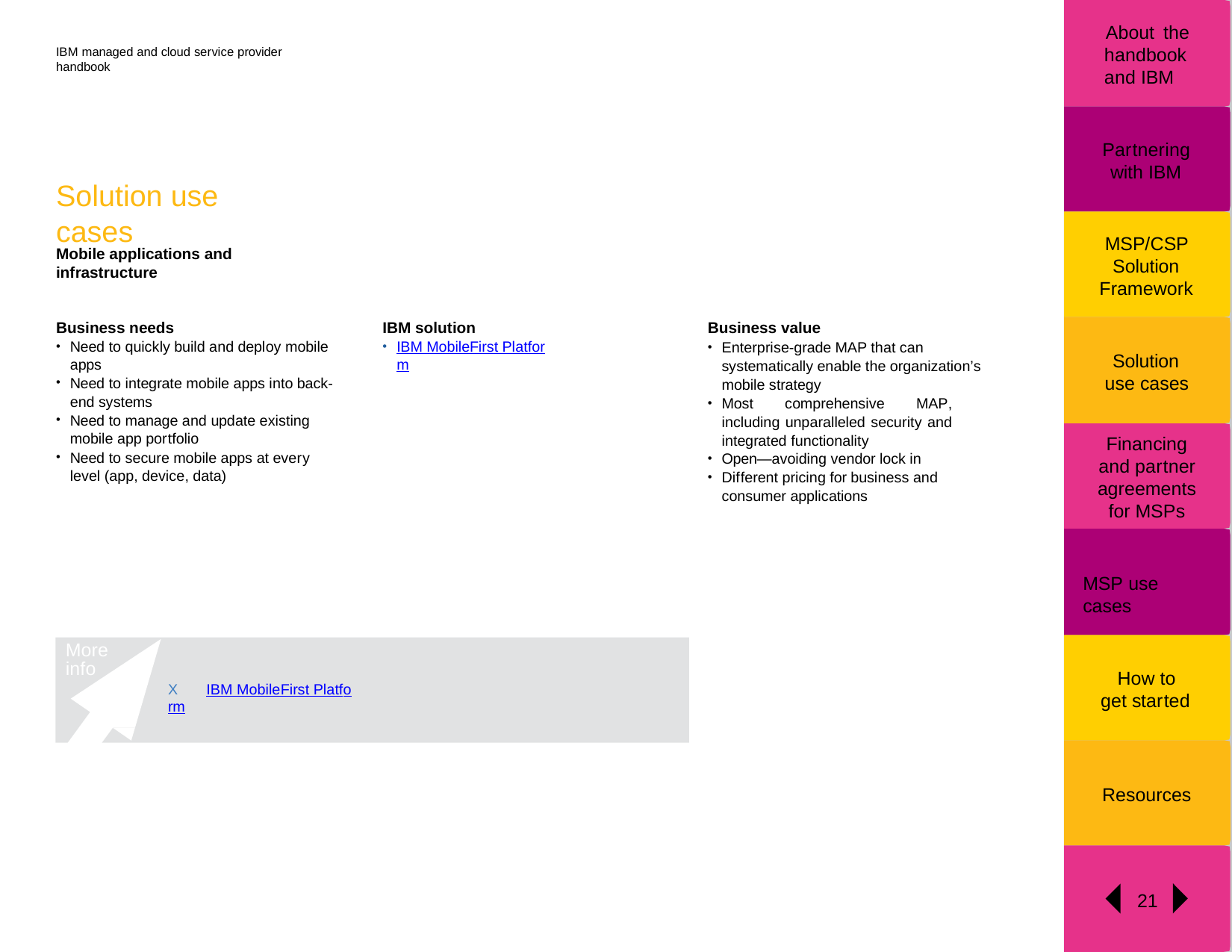

About the handbook and IBM
IBM managed and cloud service provider handbook

Partnering with IBM
Solution use cases

MSP/CSP
Solution Framework
Mobile applications and infrastructure

Business needs
Need to quickly build and deploy mobile apps
Need to integrate mobile apps into back-end systems
Need to manage and update existing mobile app portfolio
Need to secure mobile apps at every level (app, device, data)
IBM solution
IBM MobileFirst Platform
Business value
Enterprise-grade MAP that can systematically enable the organization’s mobile strategy
Most comprehensive MAP, including unparalleled security and integrated functionality
Open—avoiding vendor lock in
Different pricing for business and consumer applications
Solution use cases

Financing and partner agreements for MSPs

MSP use cases

More info
How to get started
X    IBM MobileFirst Platform

Resources

21